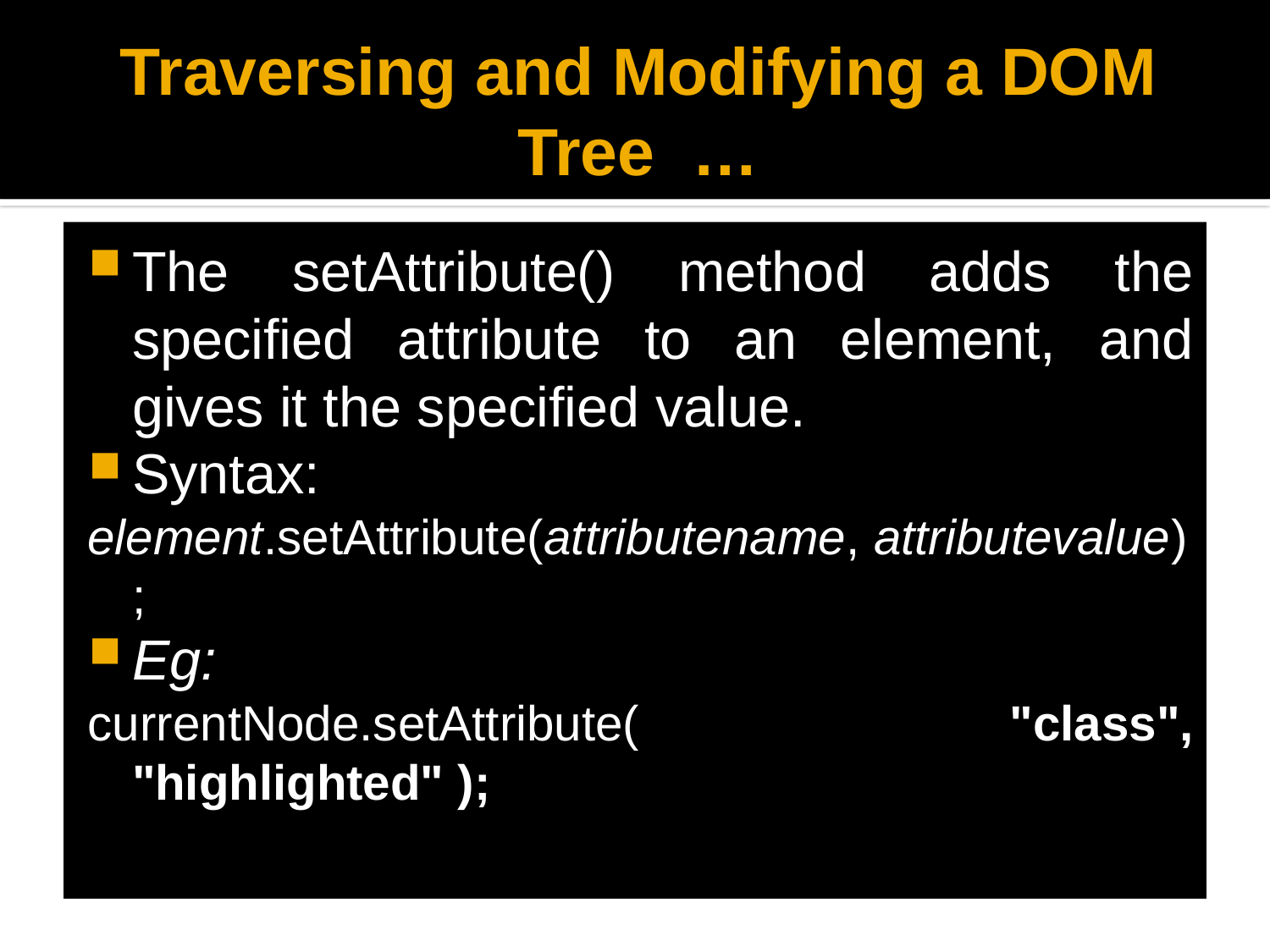

# Traversing and Modifying a DOM Tree  …
The setAttribute() method adds the specified attribute to an element, and gives it the specified value.
Syntax:
element.setAttribute(attributename, attributevalue);
Eg:
currentNode.setAttribute( "class", "highlighted" );